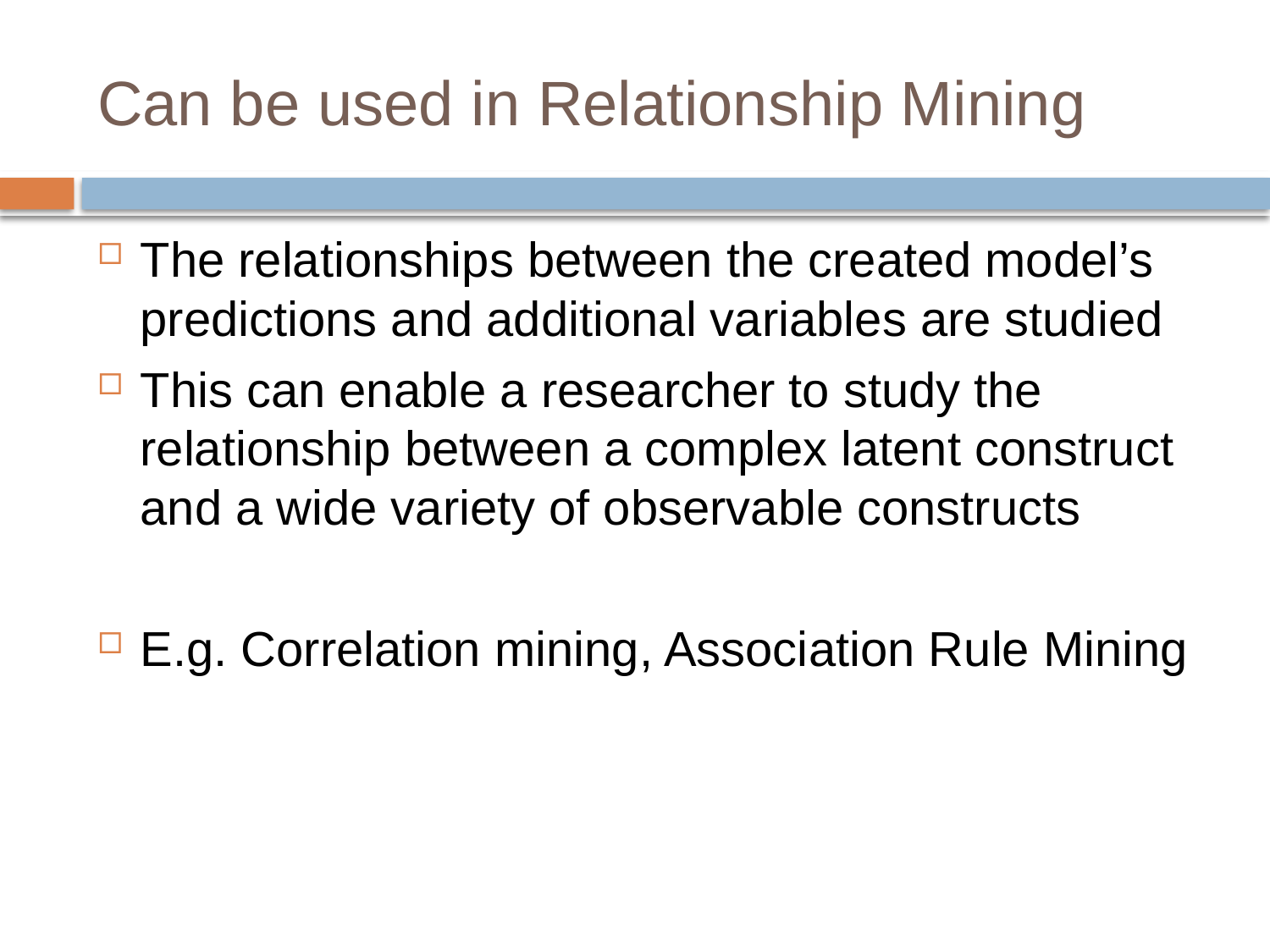

# Can be used in Relationship Mining
The relationships between the created model’s predictions and additional variables are studied
This can enable a researcher to study the relationship between a complex latent construct and a wide variety of observable constructs

E.g. Correlation mining, Association Rule Mining